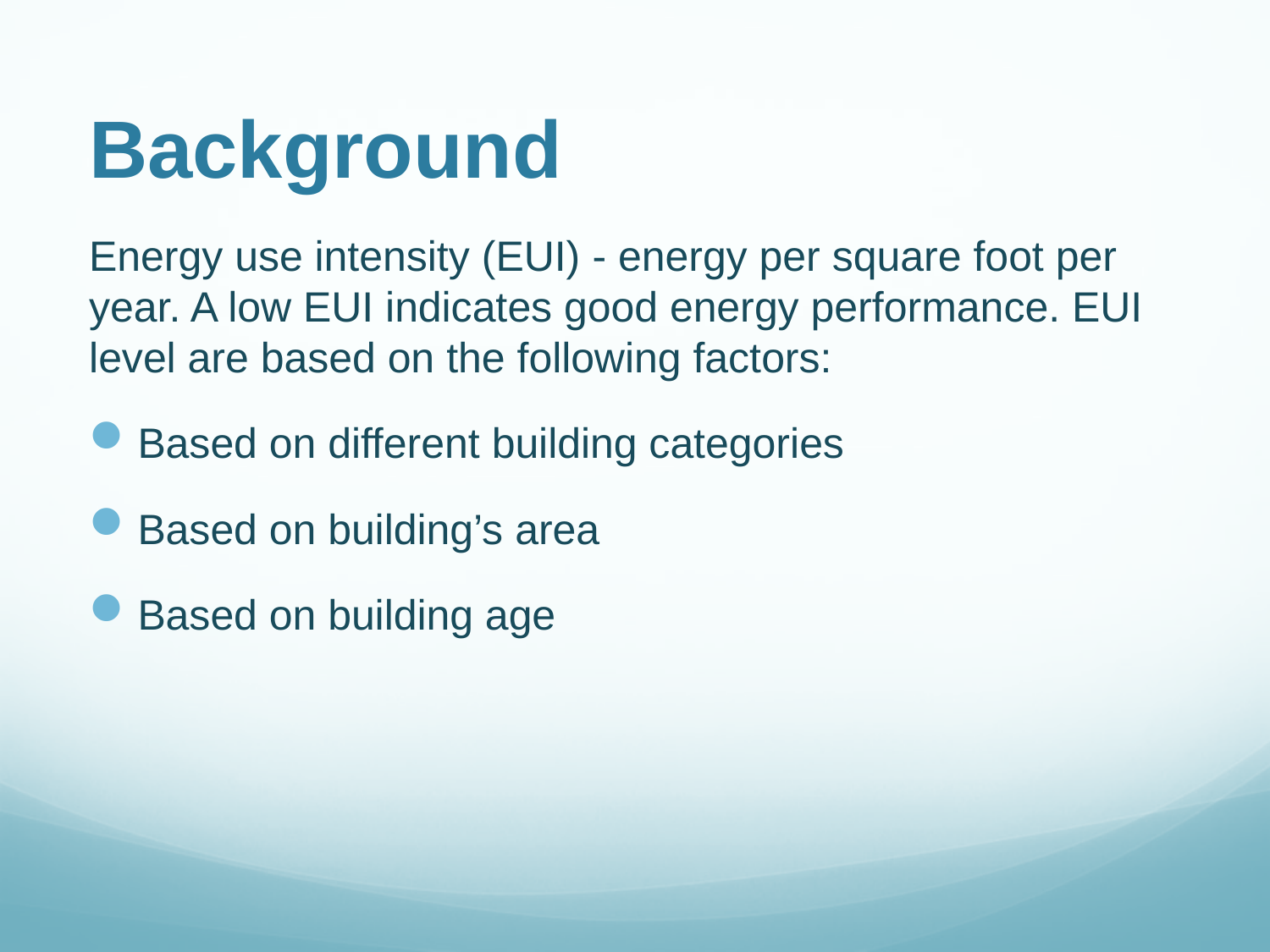

# Background
Energy use intensity (EUI) - energy per square foot per year. A low EUI indicates good energy performance. EUI level are based on the following factors:
Based on different building categories
Based on building’s area
Based on building age